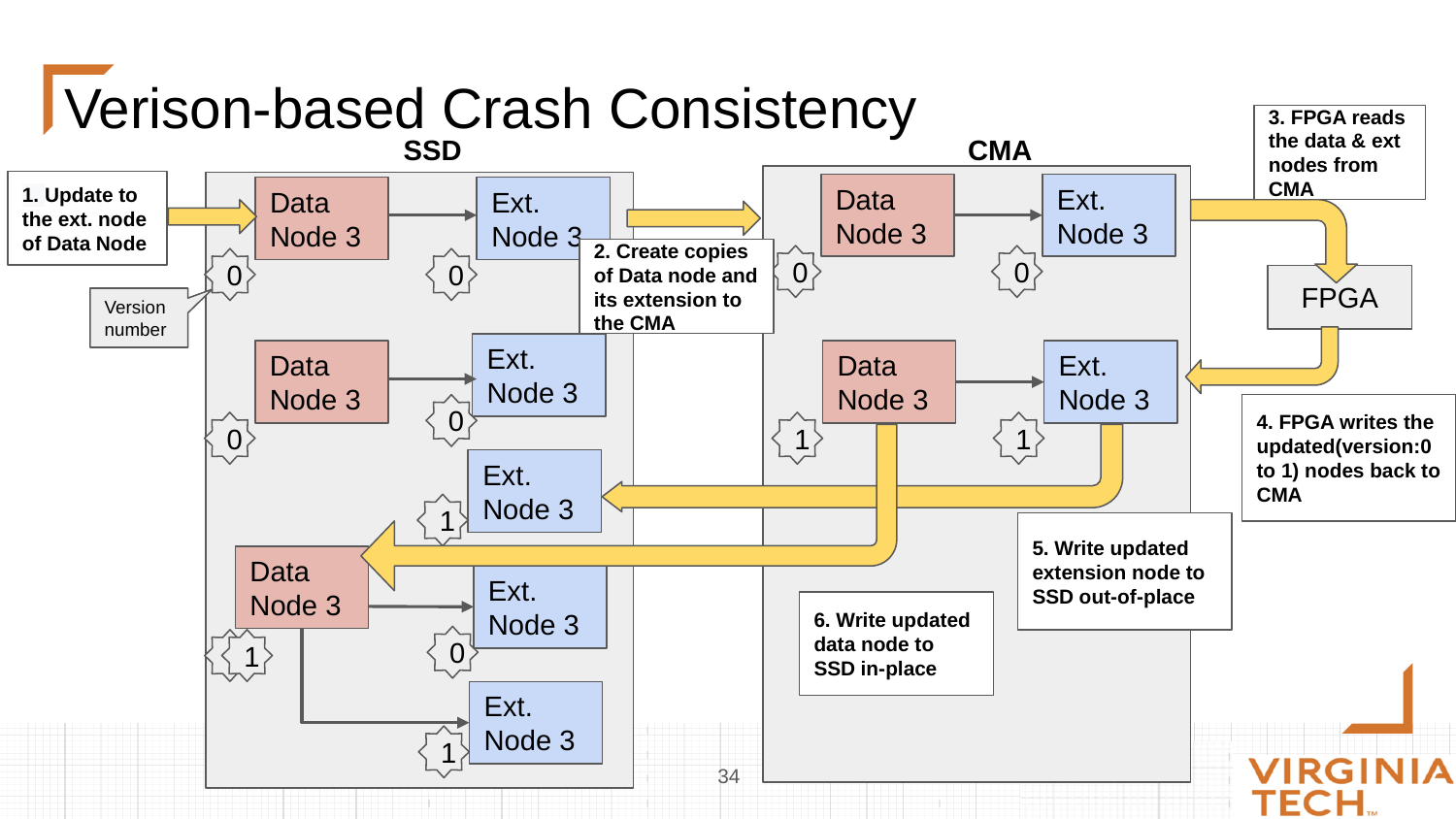

# Verison-based Crash Consistency

3. FPGA reads the data & ext nodes from CMA
SSD
CMA

1. Update to the ext. node of Data Node

Data Node 3
Ext.
Node 3
Data Node 3
Ext.
Node 3

2. Create copies of Data node and its extension to the CMA
0
0
0
0
FPGA
Version number

Ext.
Node 3
Data Node 3
Data Node 3
Ext.
Node 3
0
4. FPGA writes the updated(version:0 to 1) nodes back to CMA
0
1
1

Ext.
Node 3
1
5. Write updated extension node to SSD out-of-place
Data Node 3
Ext.
Node 3
6. Write updated data node to SSD in-place
0
0
1
Ext.
Node 3
1
34
34